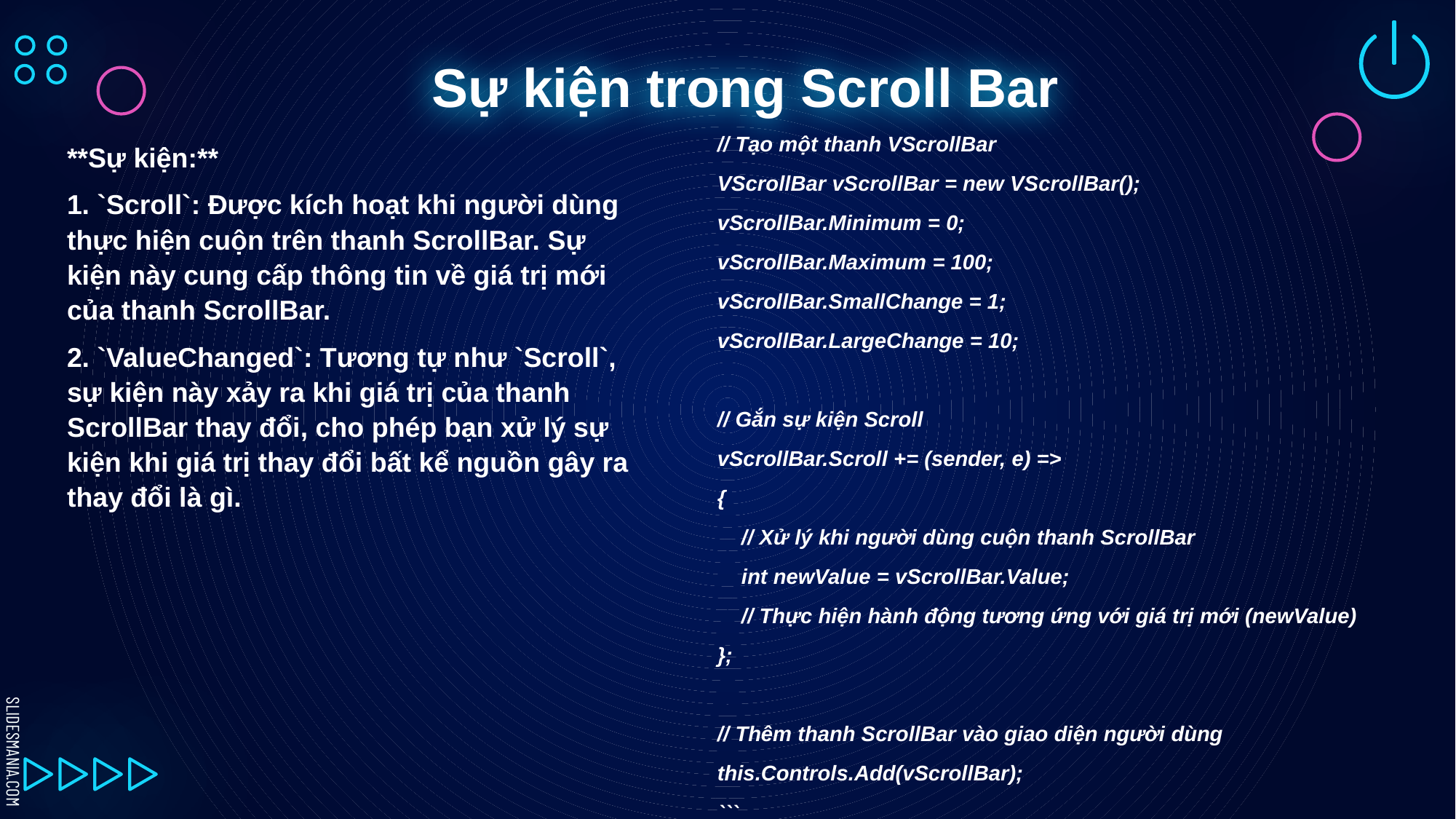

# Sự kiện trong Scroll Bar
**Sự kiện:**
1. `Scroll`: Được kích hoạt khi người dùng thực hiện cuộn trên thanh ScrollBar. Sự kiện này cung cấp thông tin về giá trị mới của thanh ScrollBar.
2. `ValueChanged`: Tương tự như `Scroll`, sự kiện này xảy ra khi giá trị của thanh ScrollBar thay đổi, cho phép bạn xử lý sự kiện khi giá trị thay đổi bất kể nguồn gây ra thay đổi là gì.
// Tạo một thanh VScrollBar
VScrollBar vScrollBar = new VScrollBar();
vScrollBar.Minimum = 0;
vScrollBar.Maximum = 100;
vScrollBar.SmallChange = 1;
vScrollBar.LargeChange = 10;

// Gắn sự kiện Scroll
vScrollBar.Scroll += (sender, e) =>
{
    // Xử lý khi người dùng cuộn thanh ScrollBar
    int newValue = vScrollBar.Value;
    // Thực hiện hành động tương ứng với giá trị mới (newValue)
};

// Thêm thanh ScrollBar vào giao diện người dùng
this.Controls.Add(vScrollBar);
```